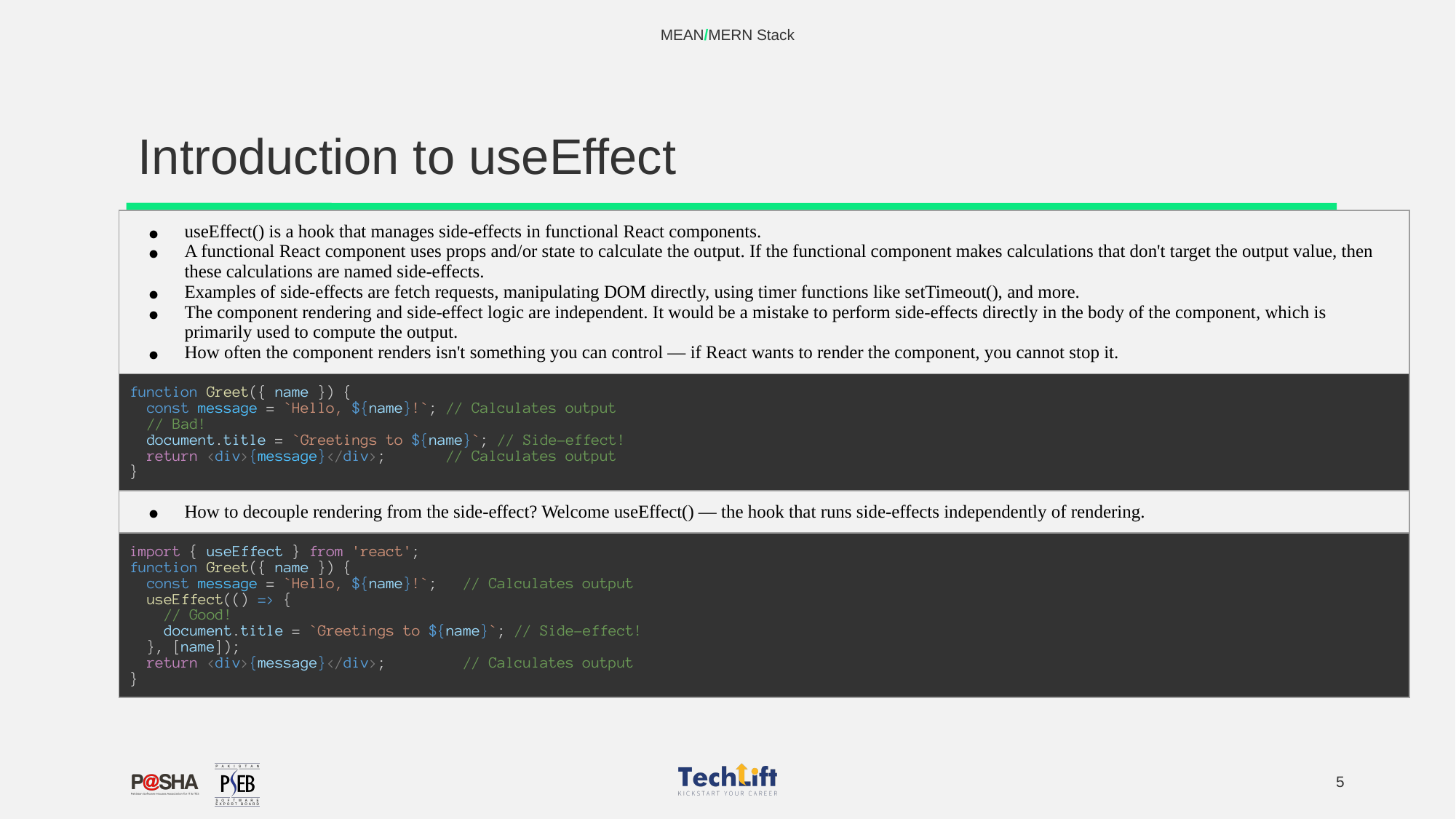

MEAN/MERN Stack
# Introduction to useEffect
| useEffect() is a hook that manages side-effects in functional React components. A functional React component uses props and/or state to calculate the output. If the functional component makes calculations that don't target the output value, then these calculations are named side-effects. Examples of side-effects are fetch requests, manipulating DOM directly, using timer functions like setTimeout(), and more. The component rendering and side-effect logic are independent. It would be a mistake to perform side-effects directly in the body of the component, which is primarily used to compute the output. How often the component renders isn't something you can control — if React wants to render the component, you cannot stop it. |
| --- |
| function Greet({ name }) {   const message = `Hello, ${name}!`; // Calculates output   // Bad!   document.title = `Greetings to ${name}`; // Side-effect!   return <div>{message}</div>;       // Calculates output } |
| How to decouple rendering from the side-effect? Welcome useEffect() — the hook that runs side-effects independently of rendering. |
| import { useEffect } from 'react'; function Greet({ name }) {   const message = `Hello, ${name}!`;   // Calculates output   useEffect(() => {     // Good!     document.title = `Greetings to ${name}`; // Side-effect!   }, [name]);   return <div>{message}</div>;         // Calculates output } |
5